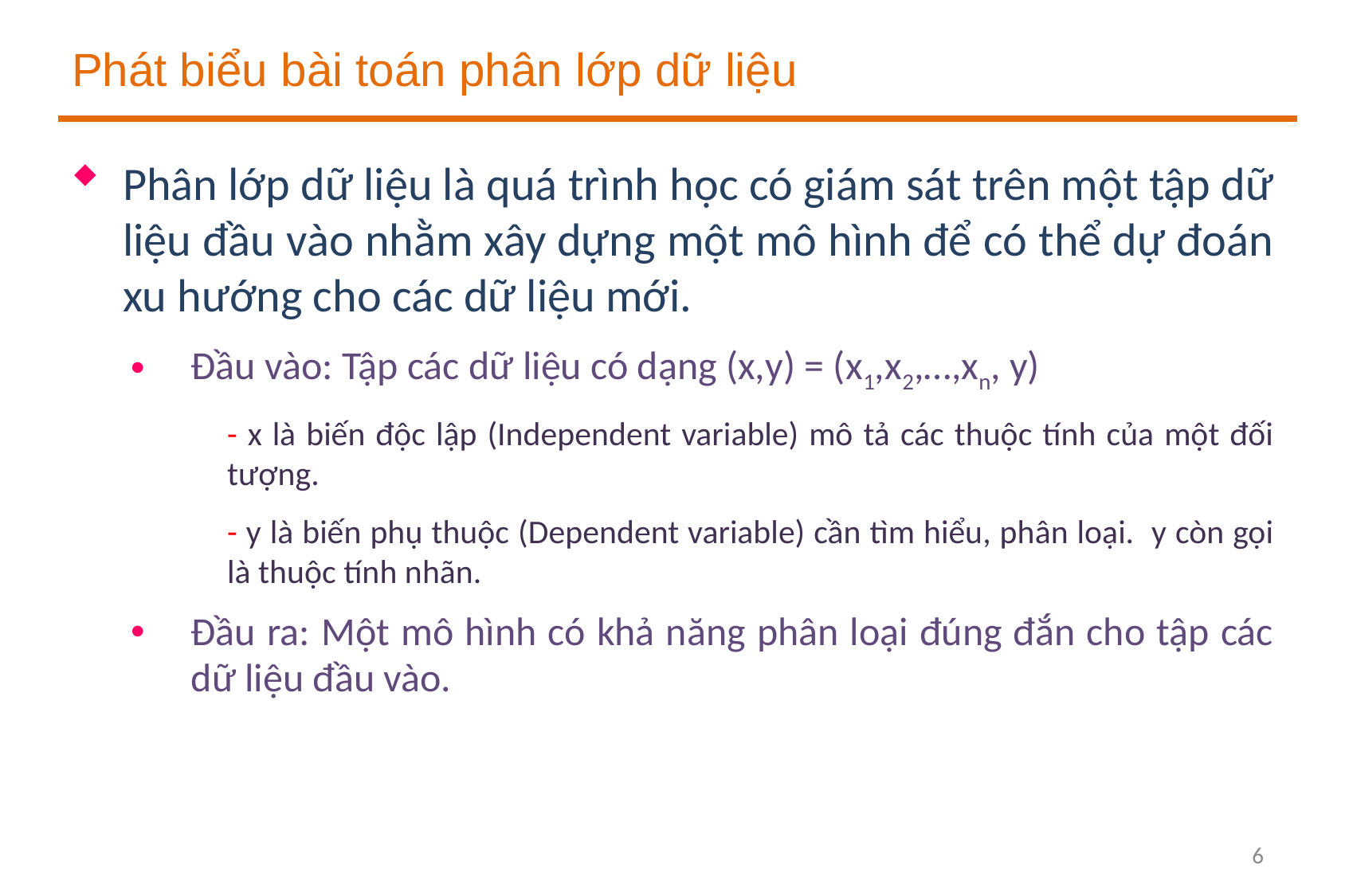

# Phát biểu bài toán phân lớp dữ liệu
Phân lớp dữ liệu là quá trình học có giám sát trên một tập dữ liệu đầu vào nhằm xây dựng một mô hình để có thể dự đoán xu hướng cho các dữ liệu mới.
Đầu vào: Tập các dữ liệu có dạng (x,y) = (x1,x2,…,xn, y)
- x là biến độc lập (Independent variable) mô tả các thuộc tính của một đối tượng.
- y là biến phụ thuộc (Dependent variable) cần tìm hiểu, phân loại.  y còn gọi là thuộc tính nhãn.
Đầu ra: Một mô hình có khả năng phân loại đúng đắn cho tập các dữ liệu đầu vào.
6